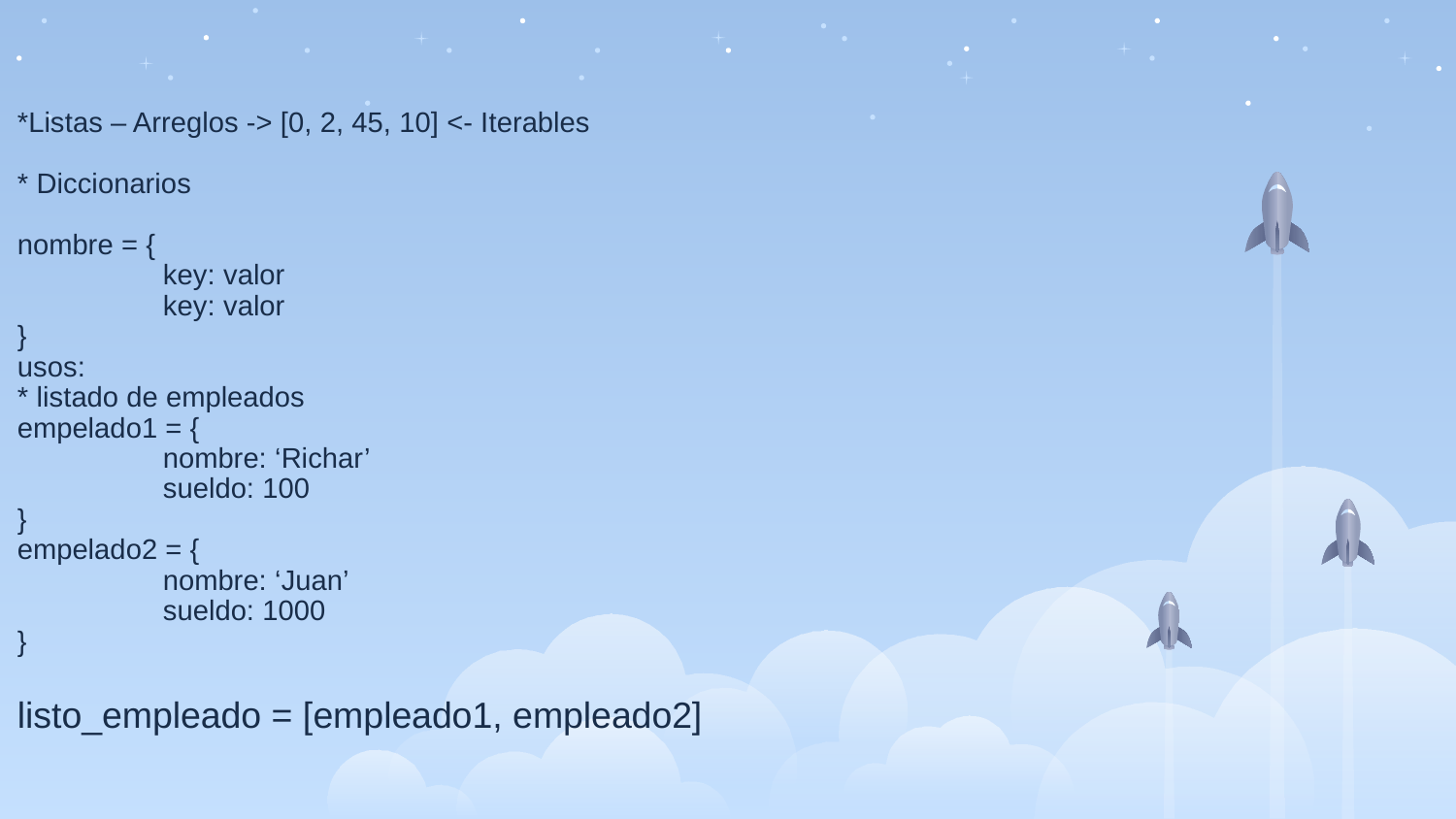

# *Listas – Arreglos -> [0, 2, 45, 10] <- Iterables * Diccionarios nombre = { key: valor key: valor } usos: * listado de empleados empelado1 = { nombre: ‘Richar’ sueldo: 100 } empelado2 = { nombre: ‘Juan’ sueldo: 1000 } listo_empleado = [empleado1, empleado2]